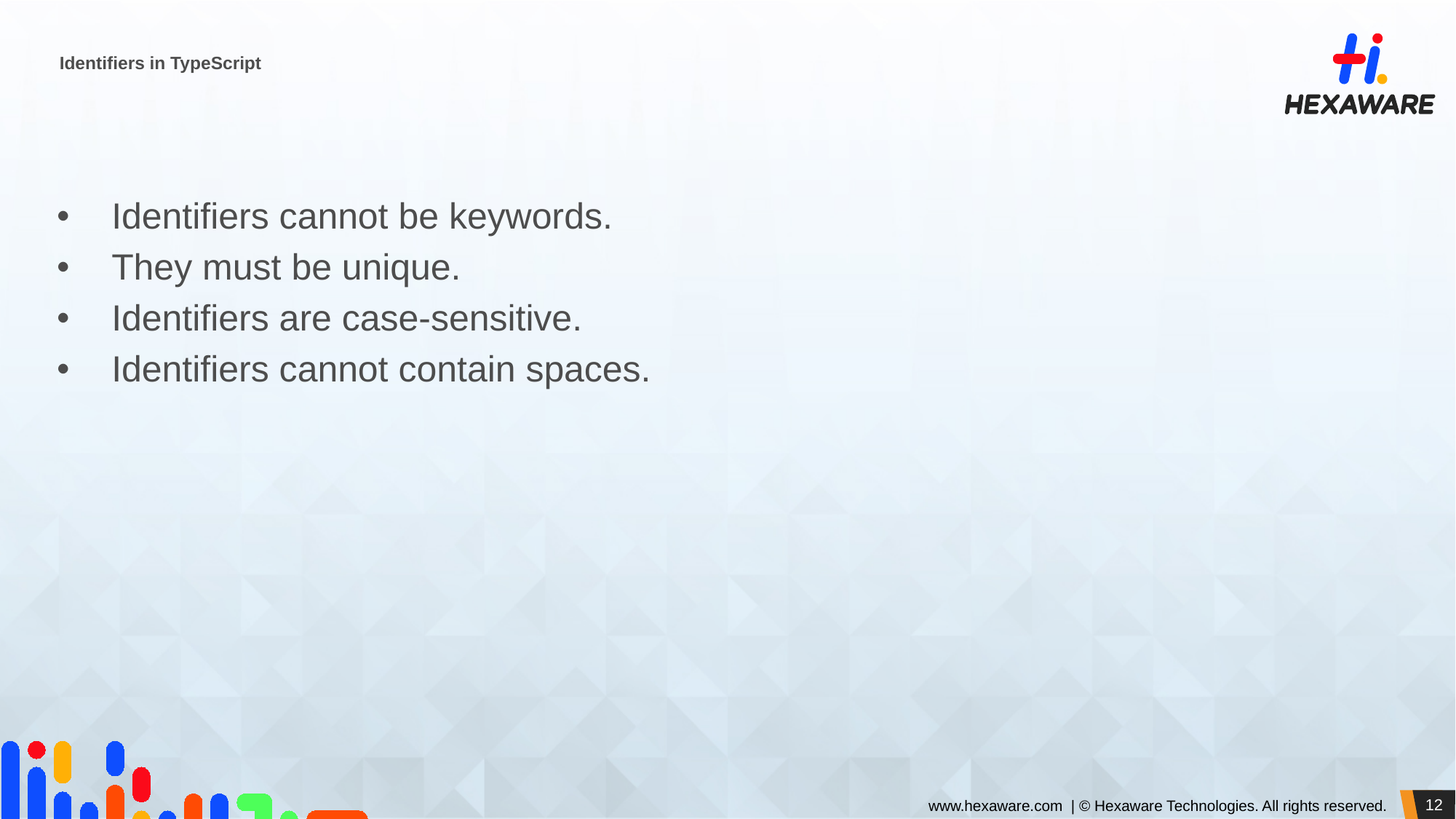

# Identifiers in TypeScript
Identifiers cannot be keywords.
They must be unique.
Identifiers are case-sensitive.
Identifiers cannot contain spaces.